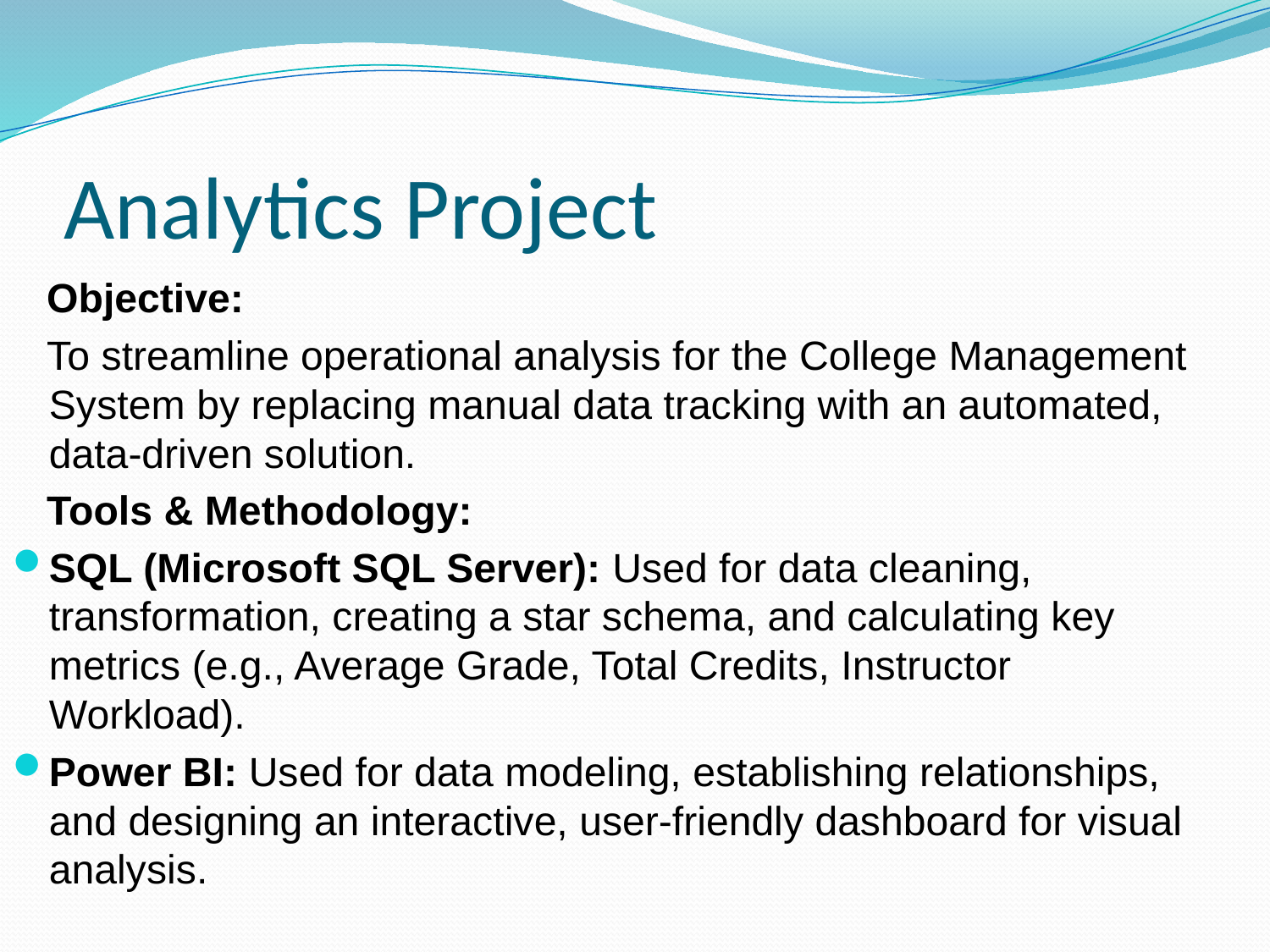

# Analytics Project
   Objective:
   To streamline operational analysis for the College Management System by replacing manual data tracking with an automated, data-driven solution.
   Tools & Methodology:
SQL (Microsoft SQL Server): Used for data cleaning, transformation, creating a star schema, and calculating key metrics (e.g., Average Grade, Total Credits, Instructor Workload).
Power BI: Used for data modeling, establishing relationships, and designing an interactive, user-friendly dashboard for visual analysis.